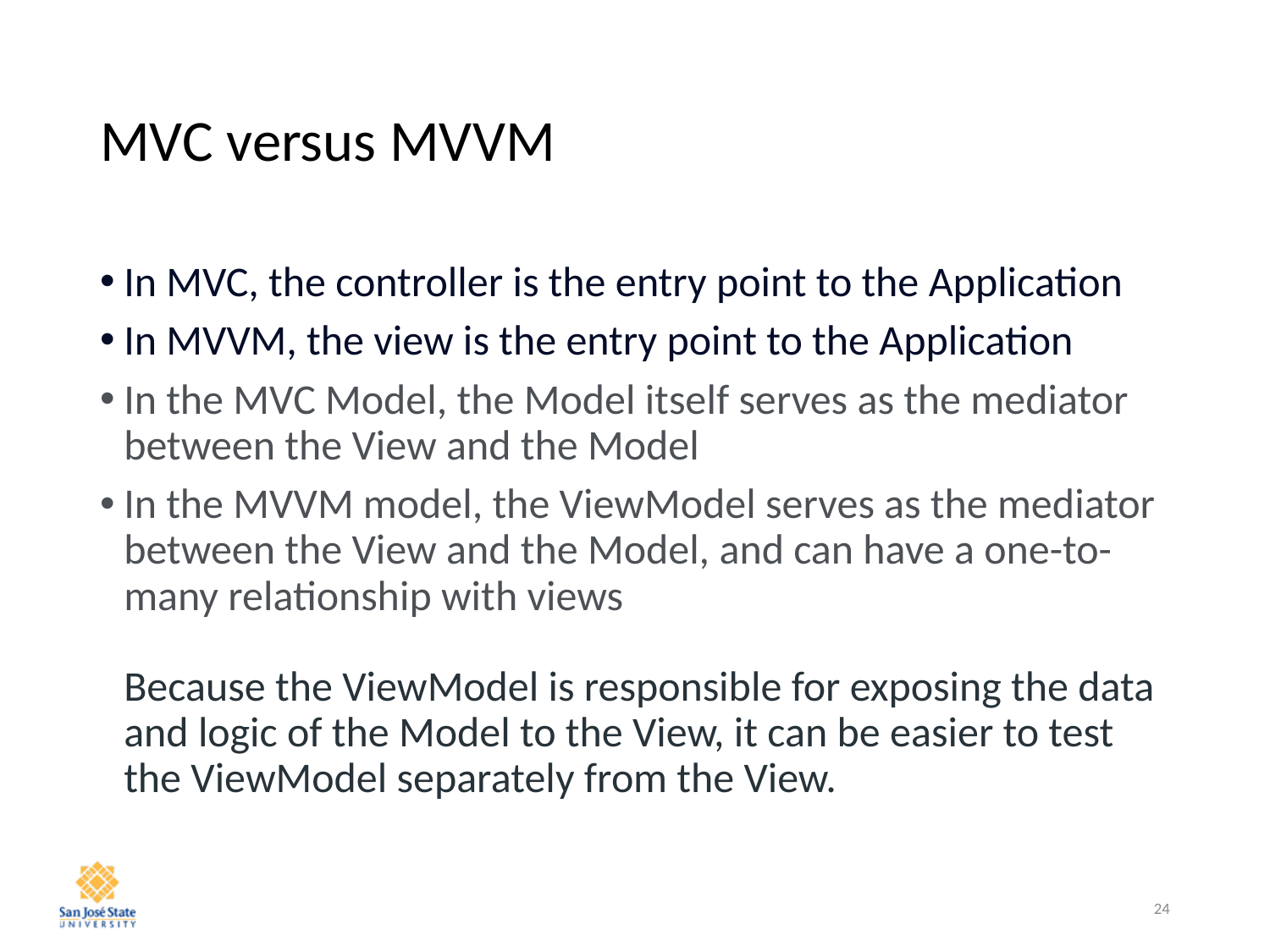

# MVC versus MVVM
In MVC, the controller is the entry point to the Application
In MVVM, the view is the entry point to the Application
In the MVC Model, the Model itself serves as the mediator between the View and the Model
In the MVVM model, the ViewModel serves as the mediator between the View and the Model, and can have a one-to-many relationship with views
Because the ViewModel is responsible for exposing the data and logic of the Model to the View, it can be easier to test the ViewModel separately from the View.
24